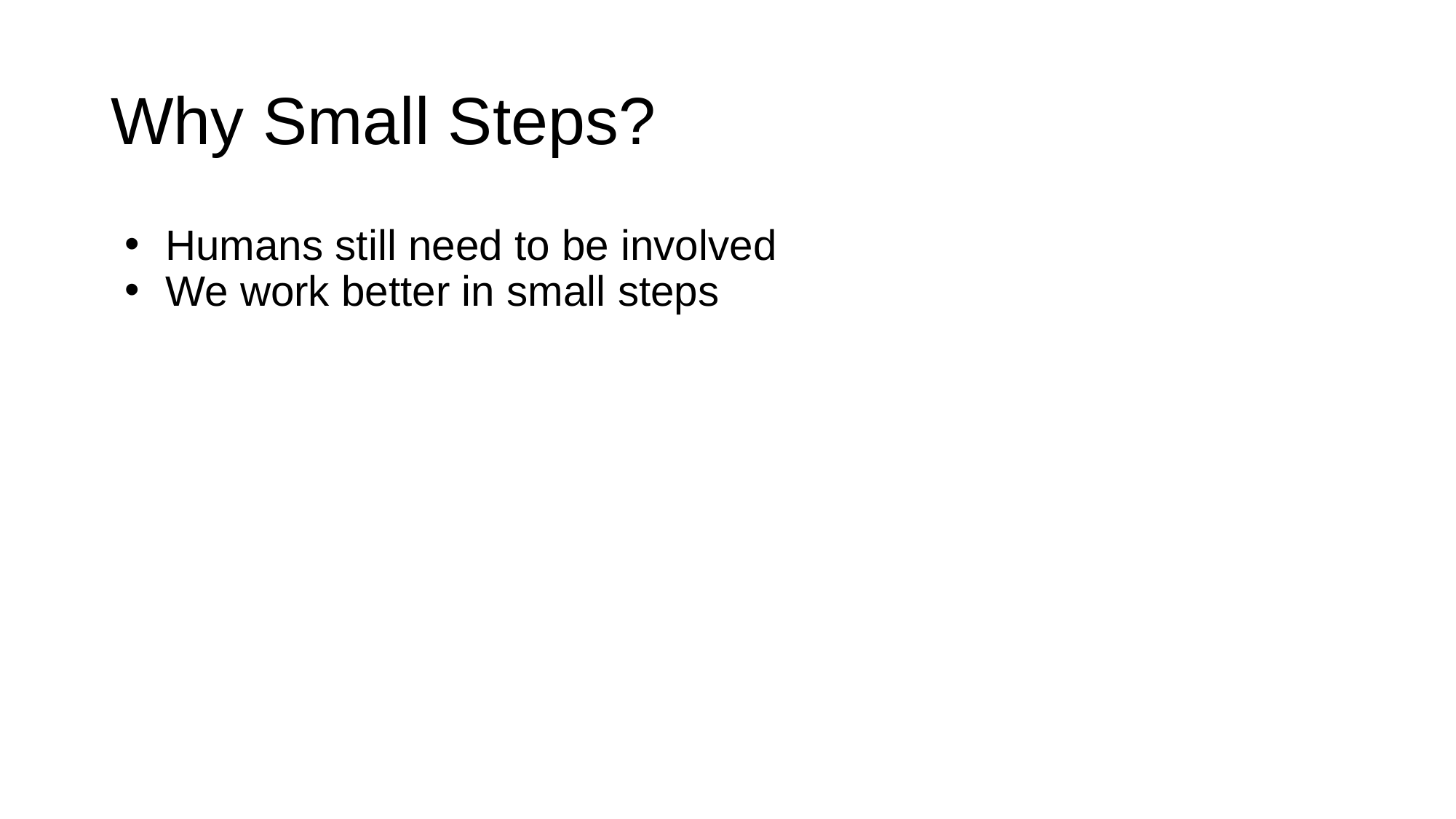

# Why Small Steps?
Humans still need to be involved
We work better in small steps